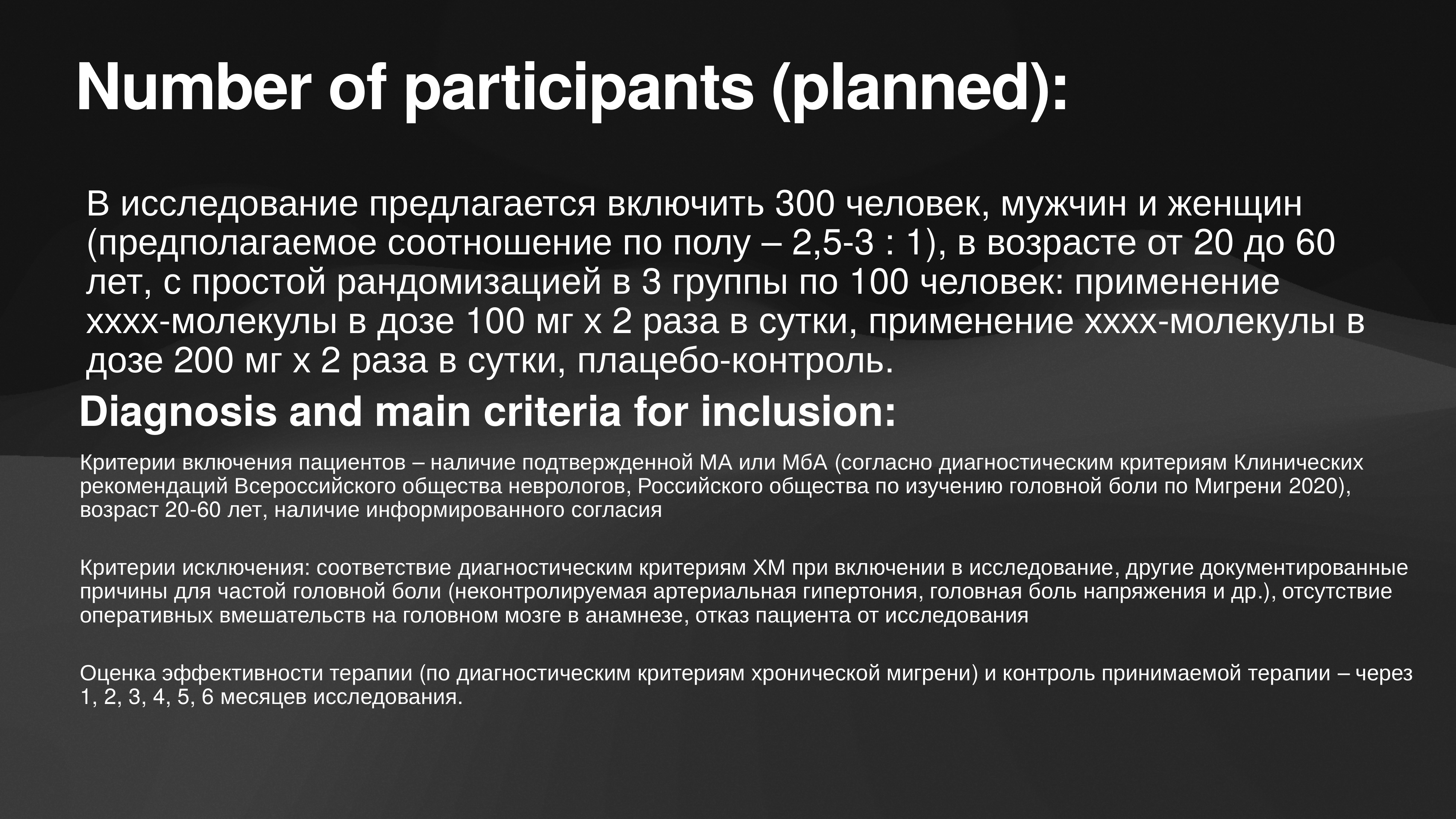

# Number of participants (planned):
В исследование предлагается включить 300 человек, мужчин и женщин (предполагаемое соотношение по полу – 2,5-3 : 1), в возрасте от 20 до 60 лет, с простой рандомизацией в 3 группы по 100 человек: применение хххх-молекулы в дозе 100 мг х 2 раза в сутки, применение хххх-молекулы в дозе 200 мг х 2 раза в сутки, плацебо-контроль.
Diagnosis and main criteria for inclusion:
Критерии включения пациентов – наличие подтвержденной МА или МбА (согласно диагностическим критериям Клинических рекомендаций Всероссийского общества неврологов, Российского общества по изучению головной боли по Мигрени 2020), возраст 20-60 лет, наличие информированного согласия
Критерии исключения: соответствие диагностическим критериям ХМ при включении в исследование, другие документированные причины для частой головной боли (неконтролируемая артериальная гипертония, головная боль напряжения и др.), отсутствие оперативных вмешательств на головном мозге в анамнезе, отказ пациента от исследования
Оценка эффективности терапии (по диагностическим критериям хронической мигрени) и контроль принимаемой терапии – через 1, 2, 3, 4, 5, 6 месяцев исследования.